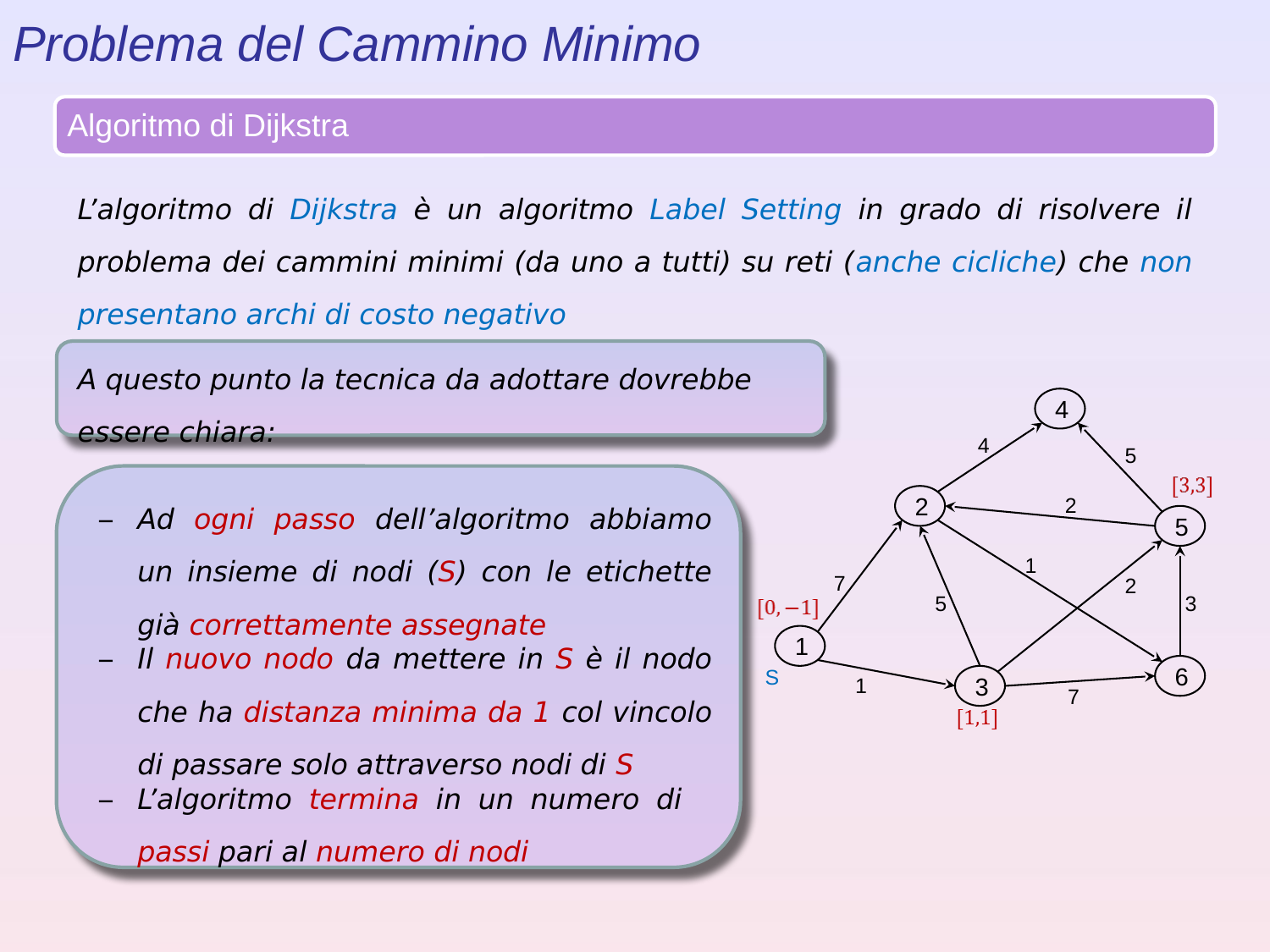

Problema del Cammino Minimo

Algoritmo di Dijkstra
L’algoritmo di Dijkstra è un algoritmo Label Setting in grado di risolvere il problema dei cammini minimi (da uno a tutti) su reti (anche cicliche) che non presentano archi di costo negativo
A questo punto la tecnica da adottare dovrebbe essere chiara:

4
4
5

Ad ogni passo dell’algoritmo abbiamo un insieme di nodi (S) con le etichette già correttamente assegnate
2
2
5
1
7
2
5
3

Il nuovo nodo da mettere in S è il nodo che ha distanza minima da 1 col vincolo di passare solo attraverso nodi di S
1
6
S
1
3
7

L’algoritmo termina in un numero di passi pari al numero di nodi